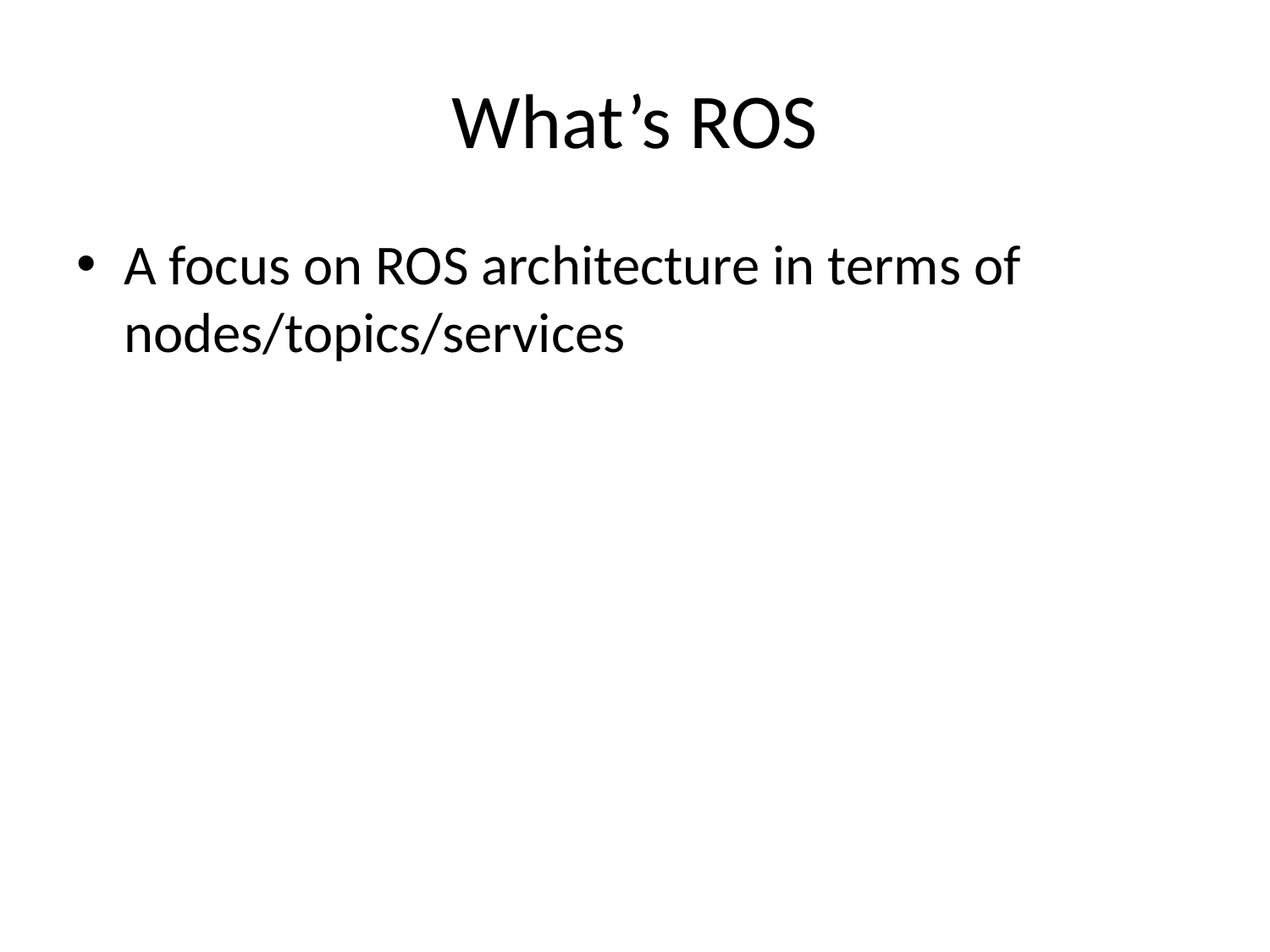

# What’s ROS
A focus on ROS architecture in terms of nodes/topics/services